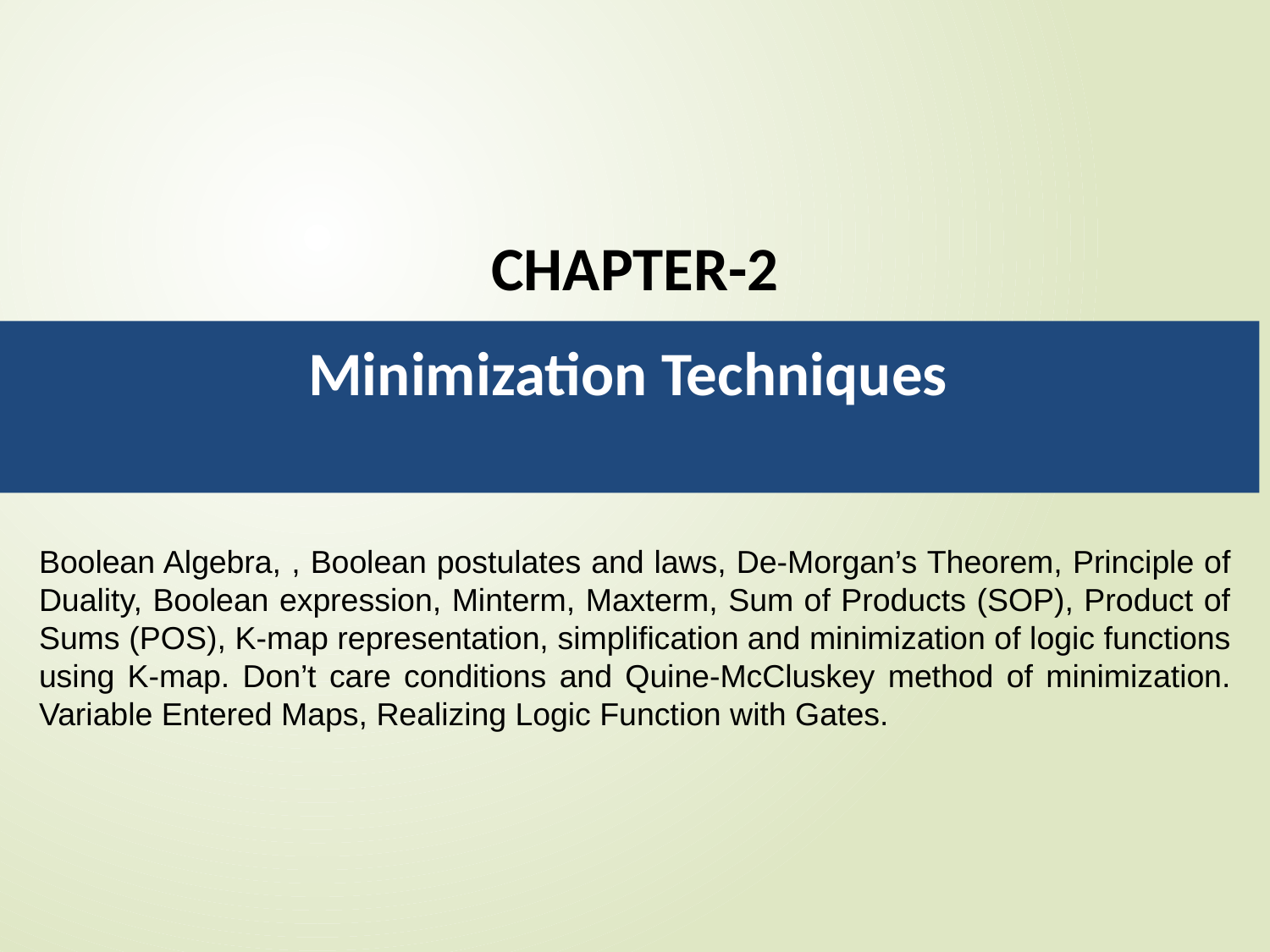

CHAPTER-2

Minimization Techniques

Boolean Algebra, , Boolean postulates and laws, De-Morgan’s Theorem, Principle of Duality, Boolean expression, Minterm, Maxterm, Sum of Products (SOP), Product of Sums (POS), K-map representation, simplification and minimization of logic functions using K-map. Don’t care conditions and Quine-McCluskey method of minimization. Variable Entered Maps, Realizing Logic Function with Gates.